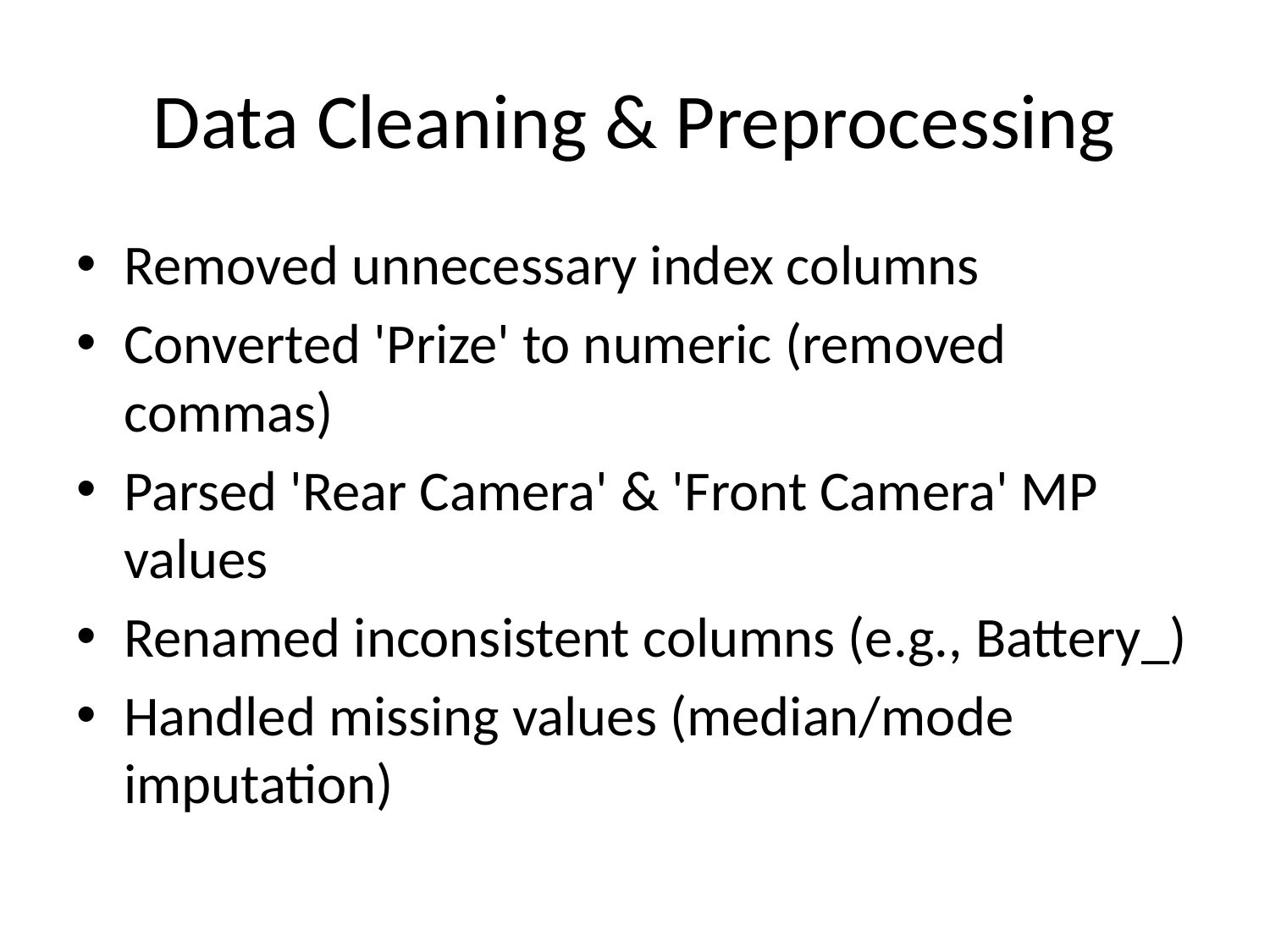

# Data Cleaning & Preprocessing
Removed unnecessary index columns
Converted 'Prize' to numeric (removed commas)
Parsed 'Rear Camera' & 'Front Camera' MP values
Renamed inconsistent columns (e.g., Battery_)
Handled missing values (median/mode imputation)